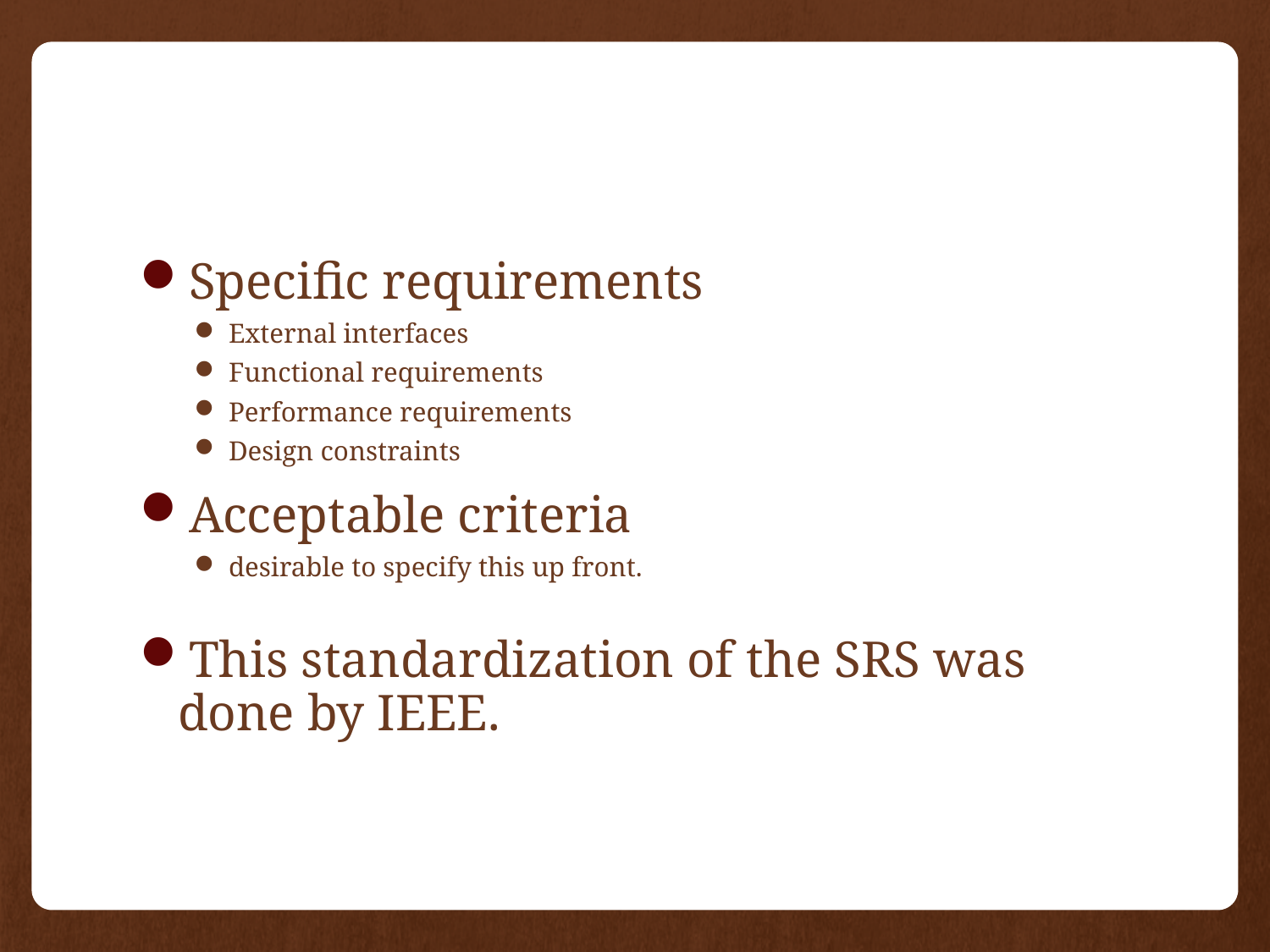

#
Specific requirements
External interfaces
Functional requirements
Performance requirements
Design constraints
Acceptable criteria
desirable to specify this up front.
This standardization of the SRS was done by IEEE.